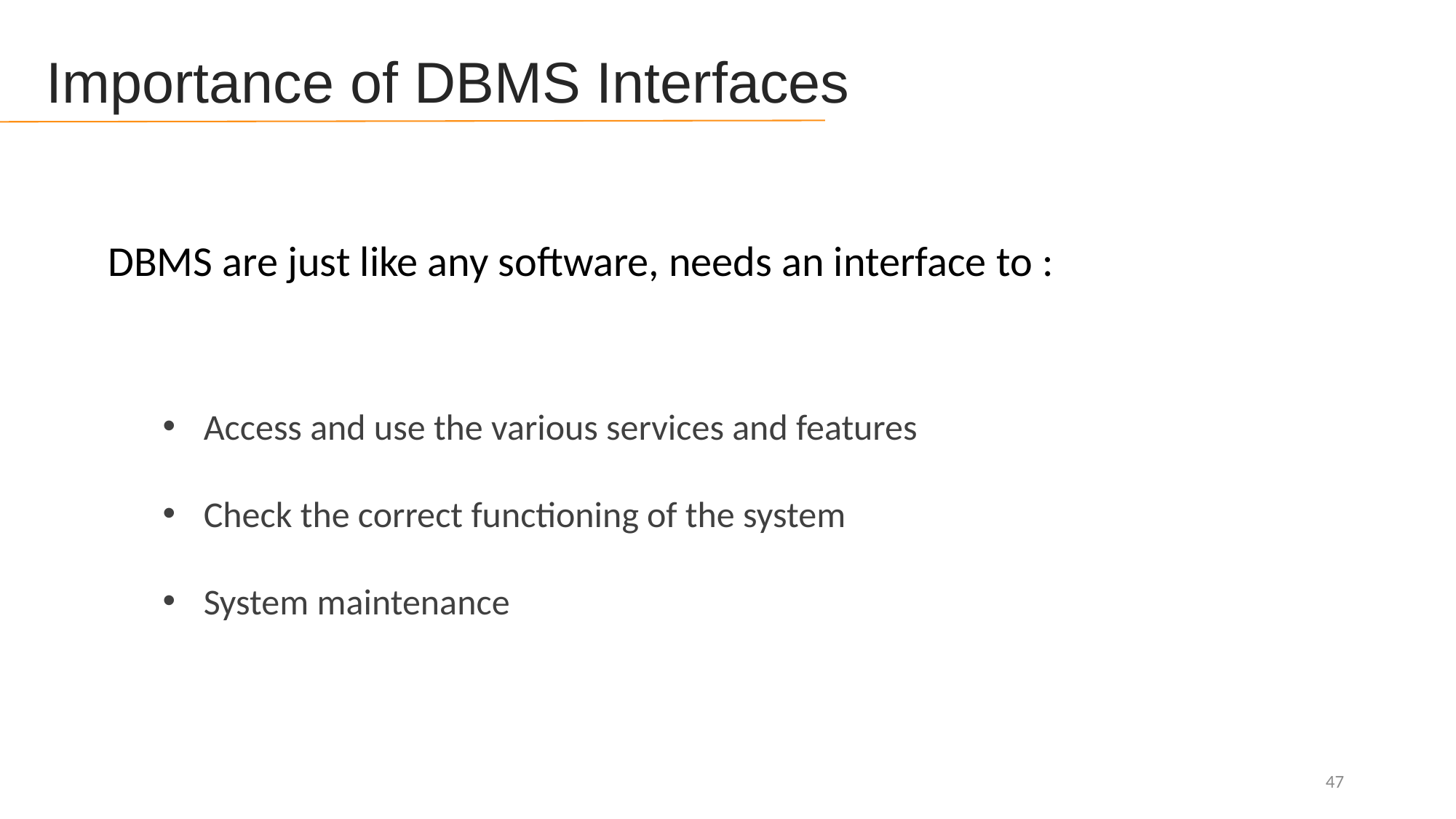

Importance of DBMS Interfaces

DBMS are just like any software, needs an interface to :
Access and use the various services and features
Check the correct functioning of the system
System maintenance
47